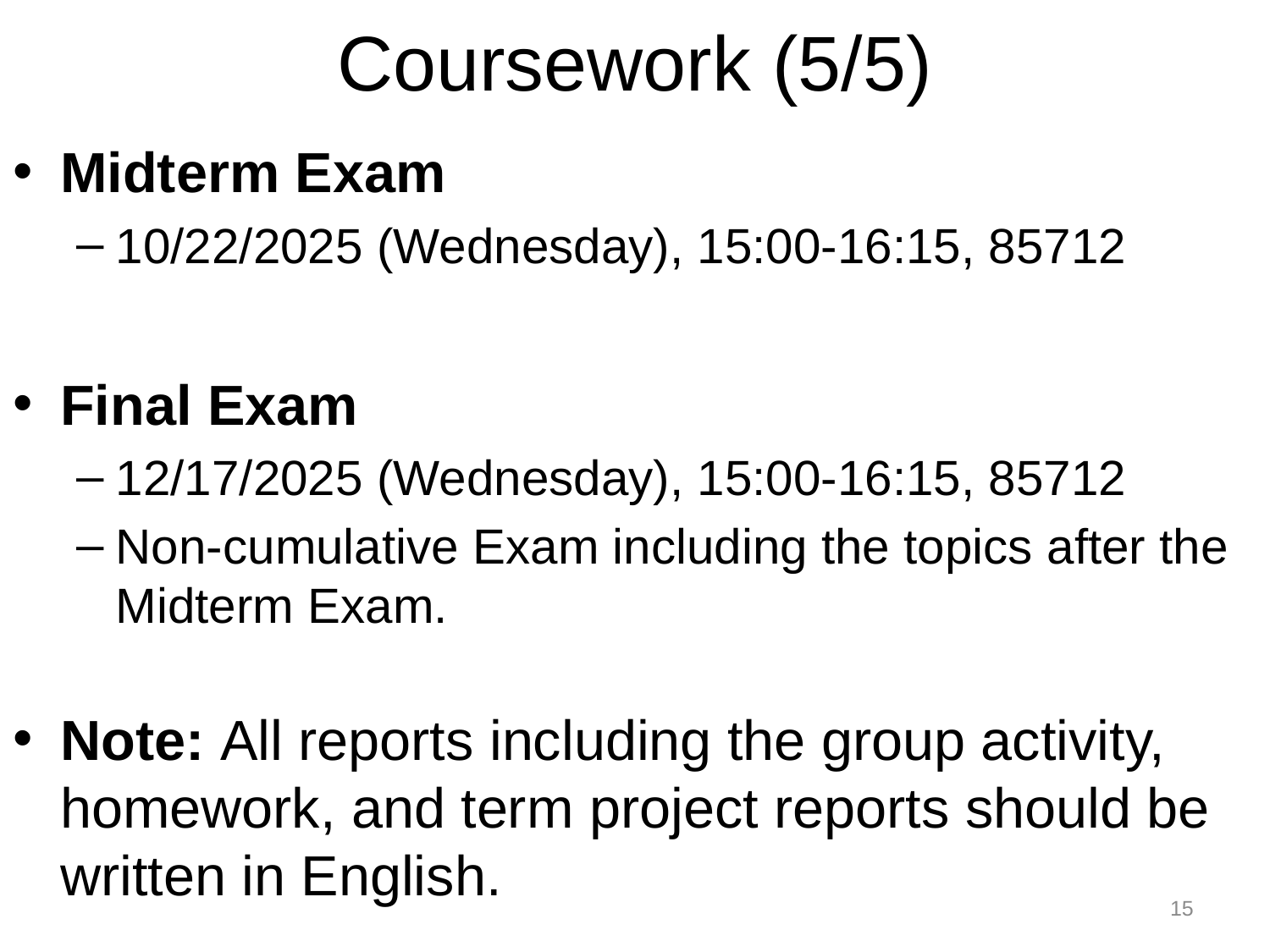

# Coursework (5/5)
Midterm Exam
10/22/2025 (Wednesday), 15:00-16:15, 85712

Final Exam
12/17/2025 (Wednesday), 15:00-16:15, 85712
Non-cumulative Exam including the topics after the Midterm Exam.
Note: All reports including the group activity, homework, and term project reports should be written in English.
15